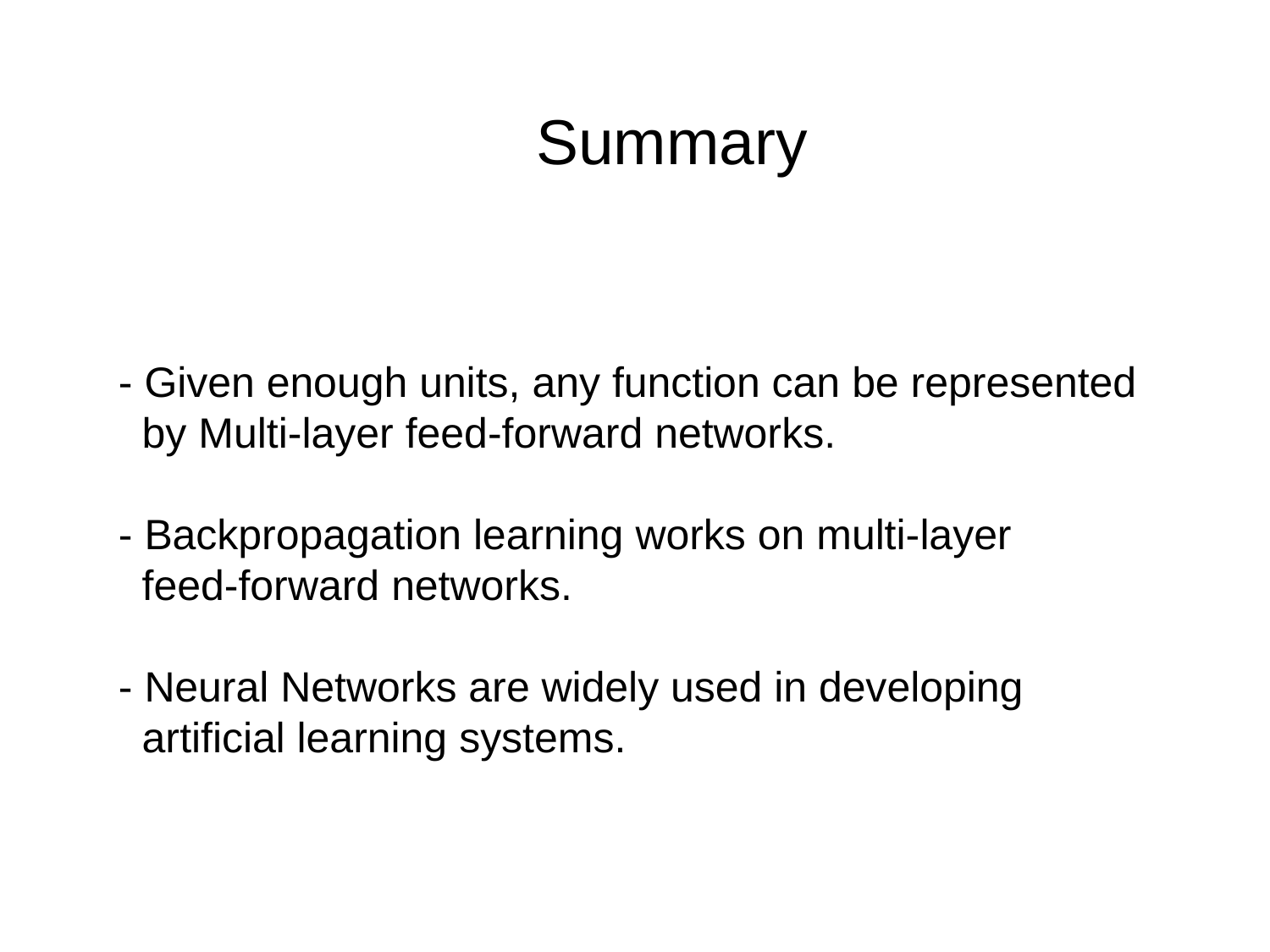

Summary
- Given enough units, any function can be represented
  by Multi-layer feed-forward networks.

- Backpropagation learning works on multi-layer
  feed-forward networks.

- Neural Networks are widely used in developing
  artificial learning systems.